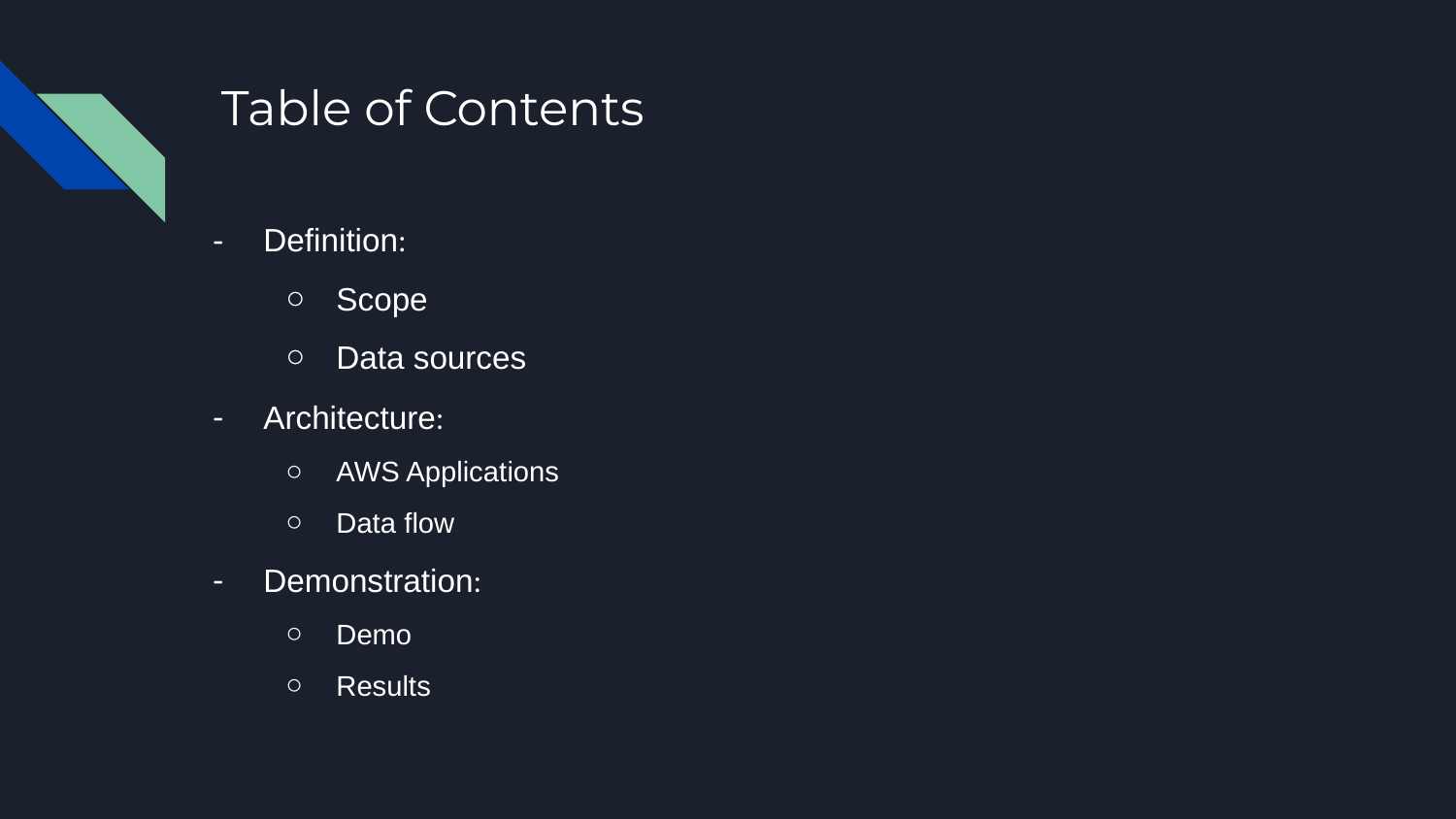

# Table of Contents
Definition:
Scope
Data sources
Architecture:
AWS Applications
Data flow
Demonstration:
Demo
Results